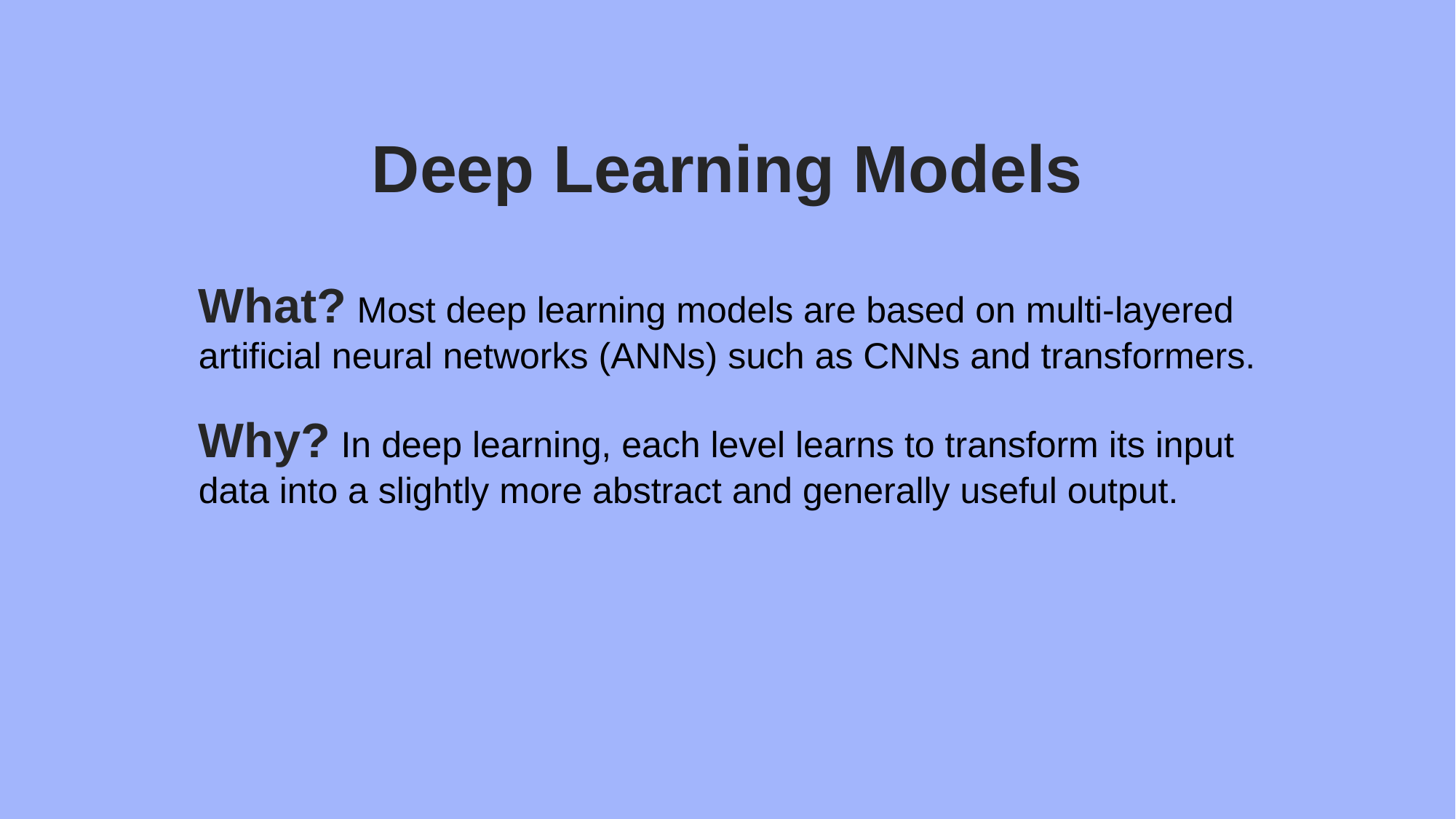

Deep Learning Models
What? Most deep learning models are based on multi-layered artificial neural networks (ANNs) such as CNNs and transformers.

Why? In deep learning, each level learns to transform its input data into a slightly more abstract and generally useful output.